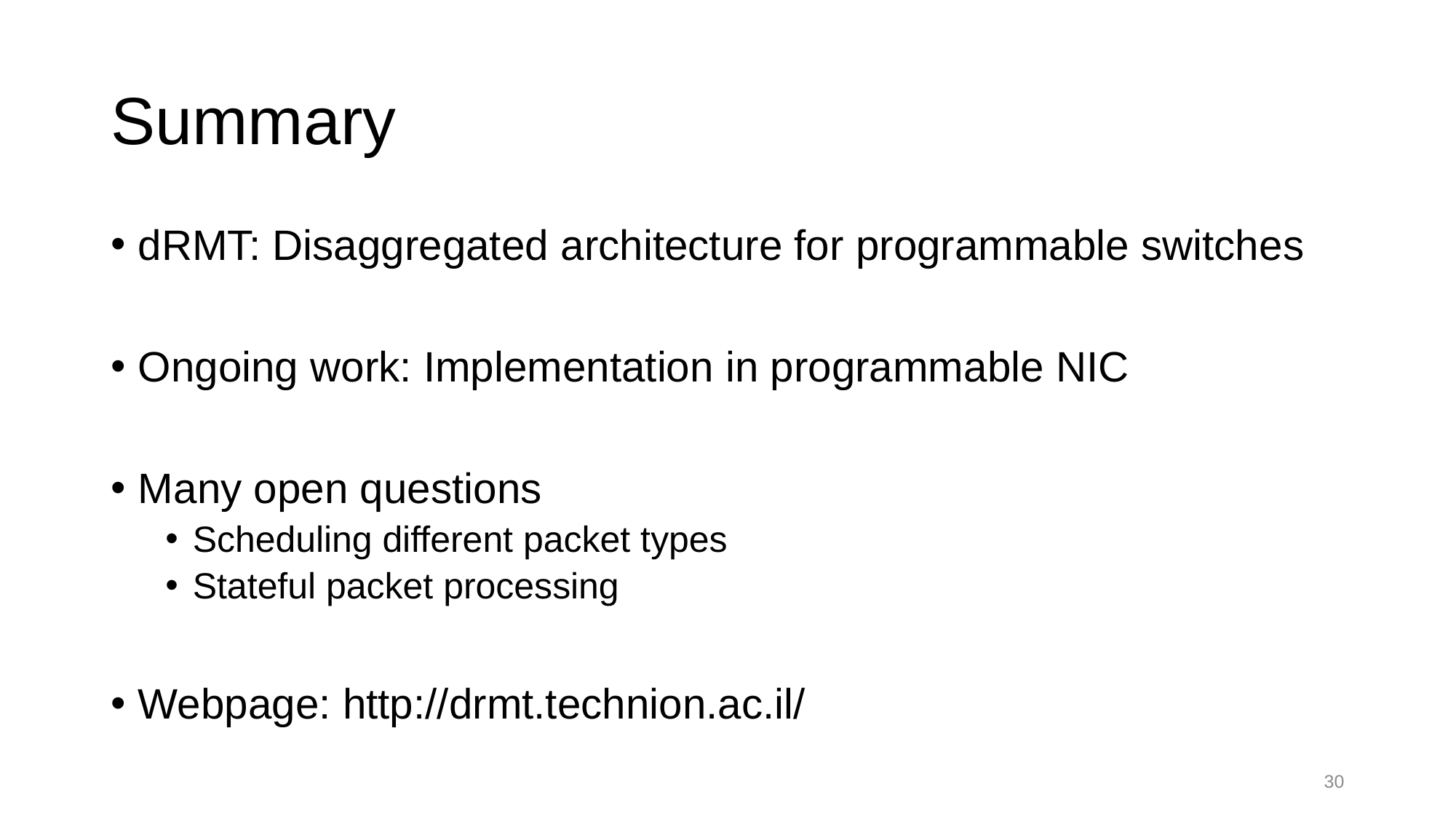

# Summary
dRMT: Disaggregated architecture for programmable switches

Ongoing work: Implementation in programmable NIC

Many open questions
Scheduling different packet types
Stateful packet processing

Webpage: http://drmt.technion.ac.il/
30